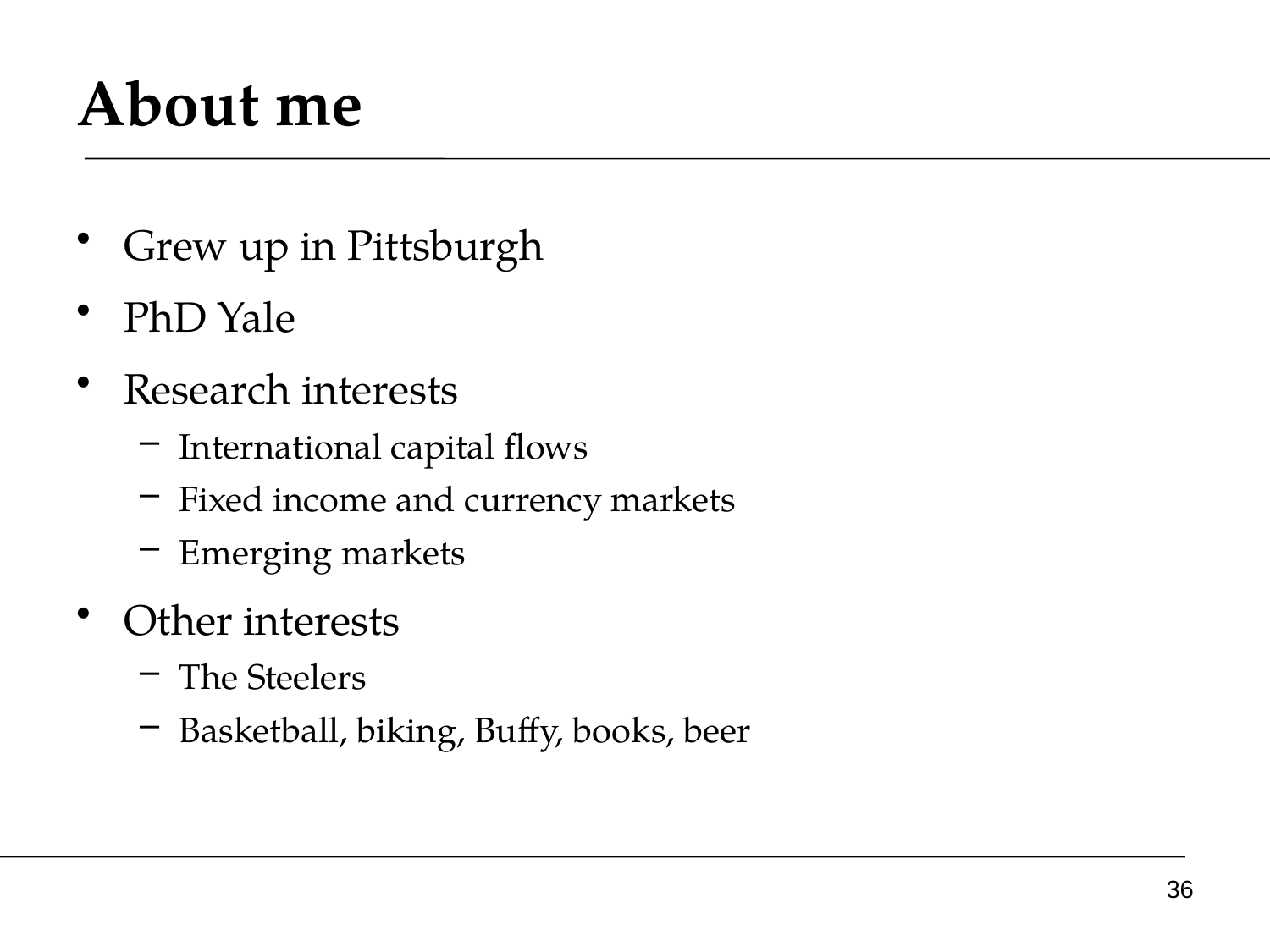

# About me
Grew up in Pittsburgh
PhD Yale
Research interests
International capital flows
Fixed income and currency markets
Emerging markets
Other interests
The Steelers
Basketball, biking, Buffy, books, beer
36